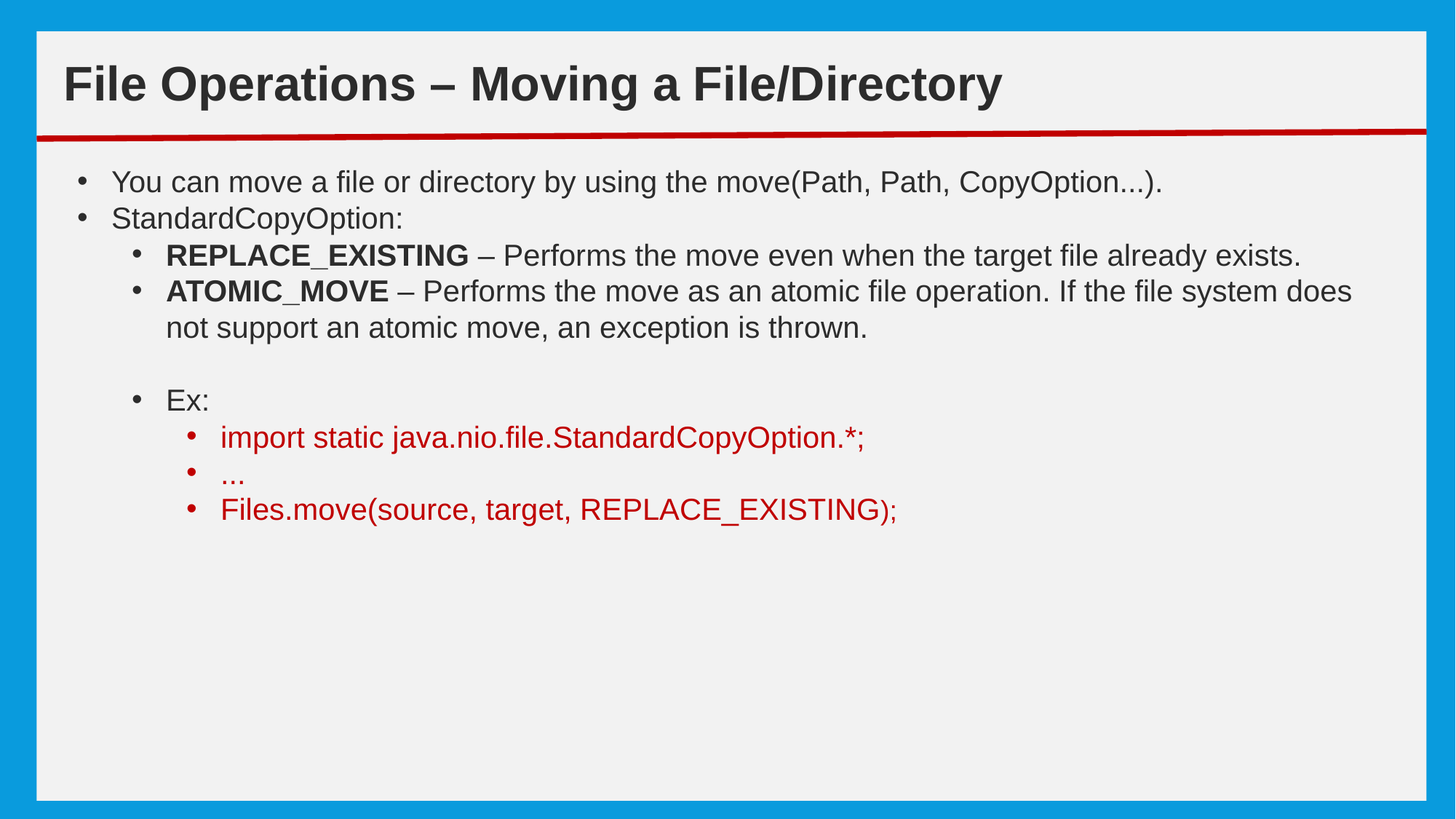

# exceptions
File Operations – Moving a File/Directory

You can move a file or directory by using the move(Path, Path, CopyOption...).
StandardCopyOption:
REPLACE_EXISTING – Performs the move even when the target file already exists.
ATOMIC_MOVE – Performs the move as an atomic file operation. If the file system does not support an atomic move, an exception is thrown.

Ex:
import static java.nio.file.StandardCopyOption.*;
...
Files.move(source, target, REPLACE_EXISTING);